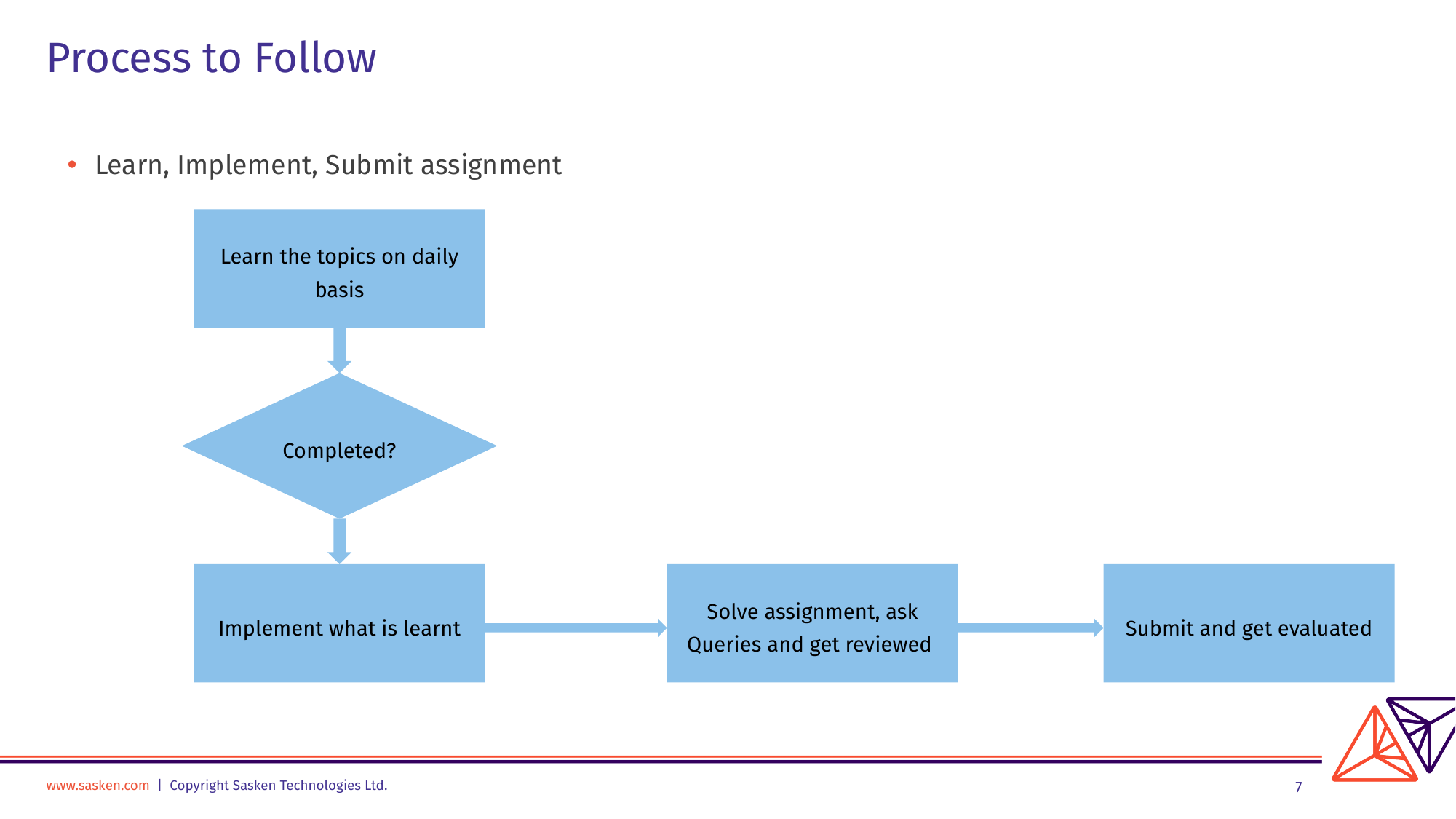

# Process to Follow
Learn, Implement, Submit assignment
Learn the topics on daily basis

Completed?

Implement what is learnt
Solve assignment, ask
Queries and get reviewed
Submit and get evaluated